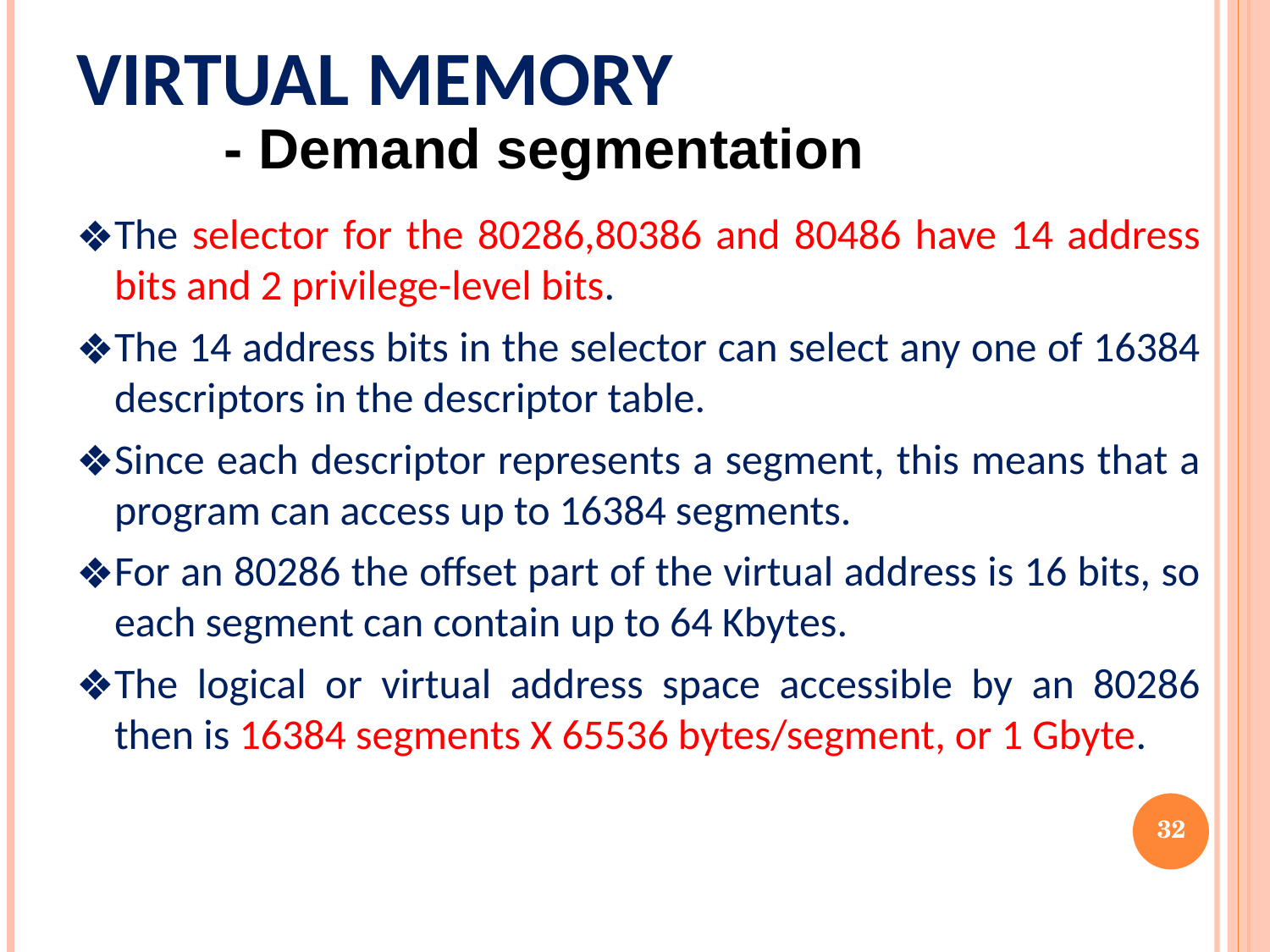

# Virtual memory
- Demand segmentation
The selector for the 80286,80386 and 80486 have 14 address bits and 2 privilege-level bits.
The 14 address bits in the selector can select any one of 16384 descriptors in the descriptor table.
Since each descriptor represents a segment, this means that a program can access up to 16384 segments.
For an 80286 the offset part of the virtual address is 16 bits, so each segment can contain up to 64 Kbytes.
The logical or virtual address space accessible by an 80286 then is 16384 segments X 65536 bytes/segment, or 1 Gbyte.
32